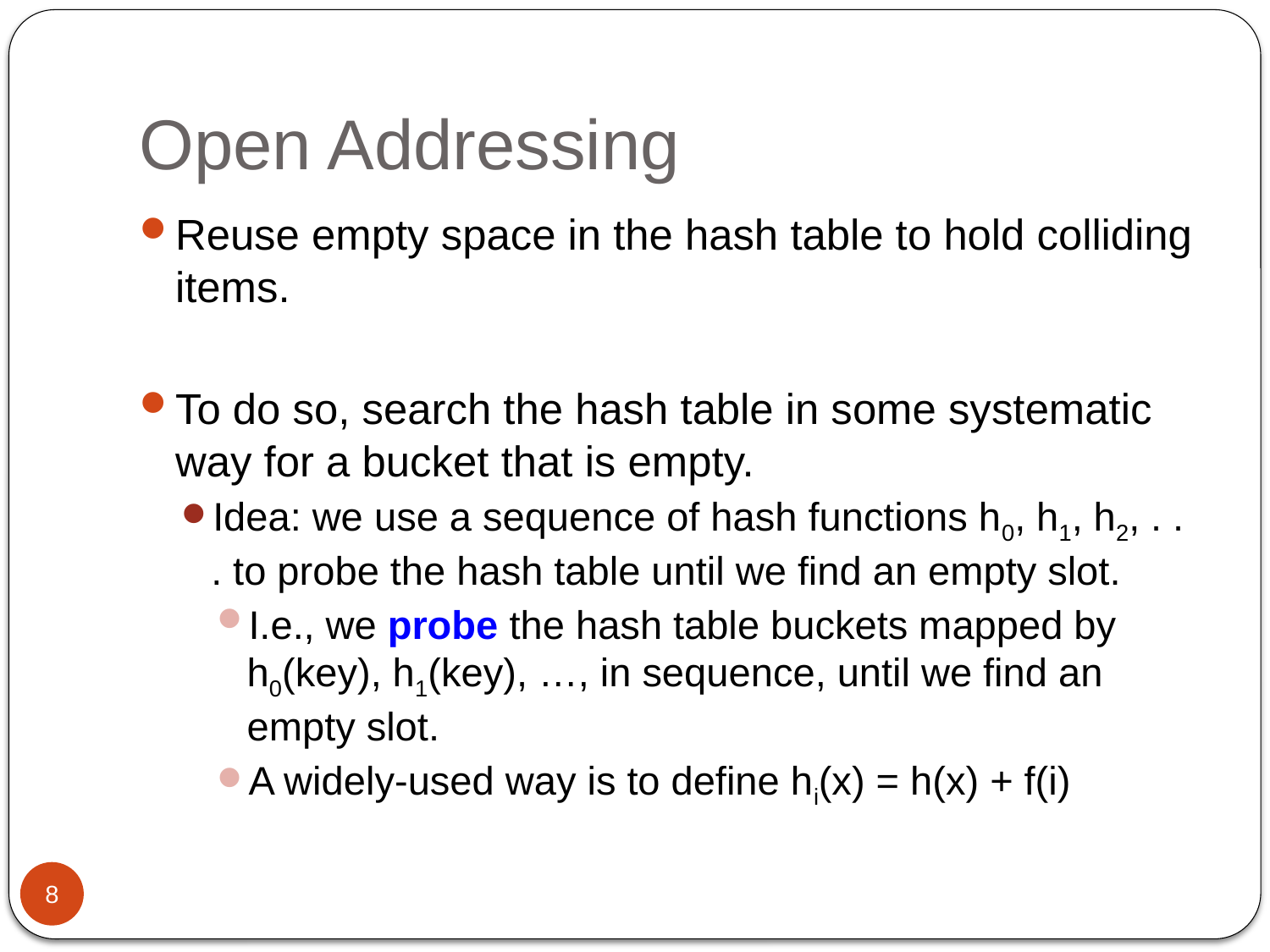

# Open Addressing
Reuse empty space in the hash table to hold colliding items.

To do so, search the hash table in some systematic way for a bucket that is empty.
Idea: we use a sequence of hash functions h0, h1, h2, . . . to probe the hash table until we find an empty slot.
I.e., we probe the hash table buckets mapped by h0(key), h1(key), …, in sequence, until we find an empty slot.
A widely-used way is to define hi(x) = h(x) + f(i)

8